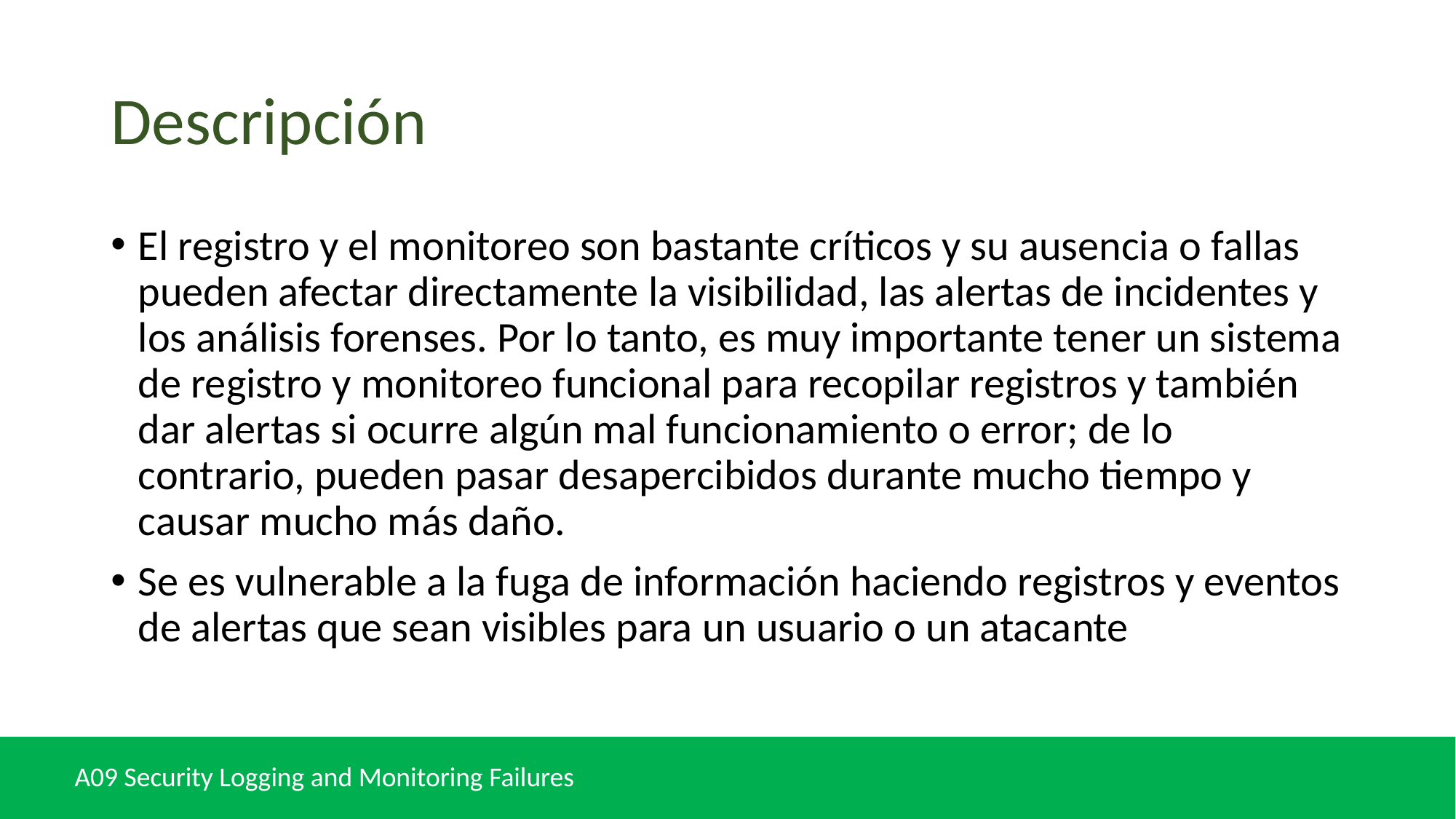

# Descripción
El registro y el monitoreo son bastante críticos y su ausencia o fallas pueden afectar directamente la visibilidad, las alertas de incidentes y los análisis forenses. Por lo tanto, es muy importante tener un sistema de registro y monitoreo funcional para recopilar registros y también dar alertas si ocurre algún mal funcionamiento o error; de lo contrario, pueden pasar desapercibidos durante mucho tiempo y causar mucho más daño.
Se es vulnerable a la fuga de información haciendo registros y eventos de alertas que sean visibles para un usuario o un atacante